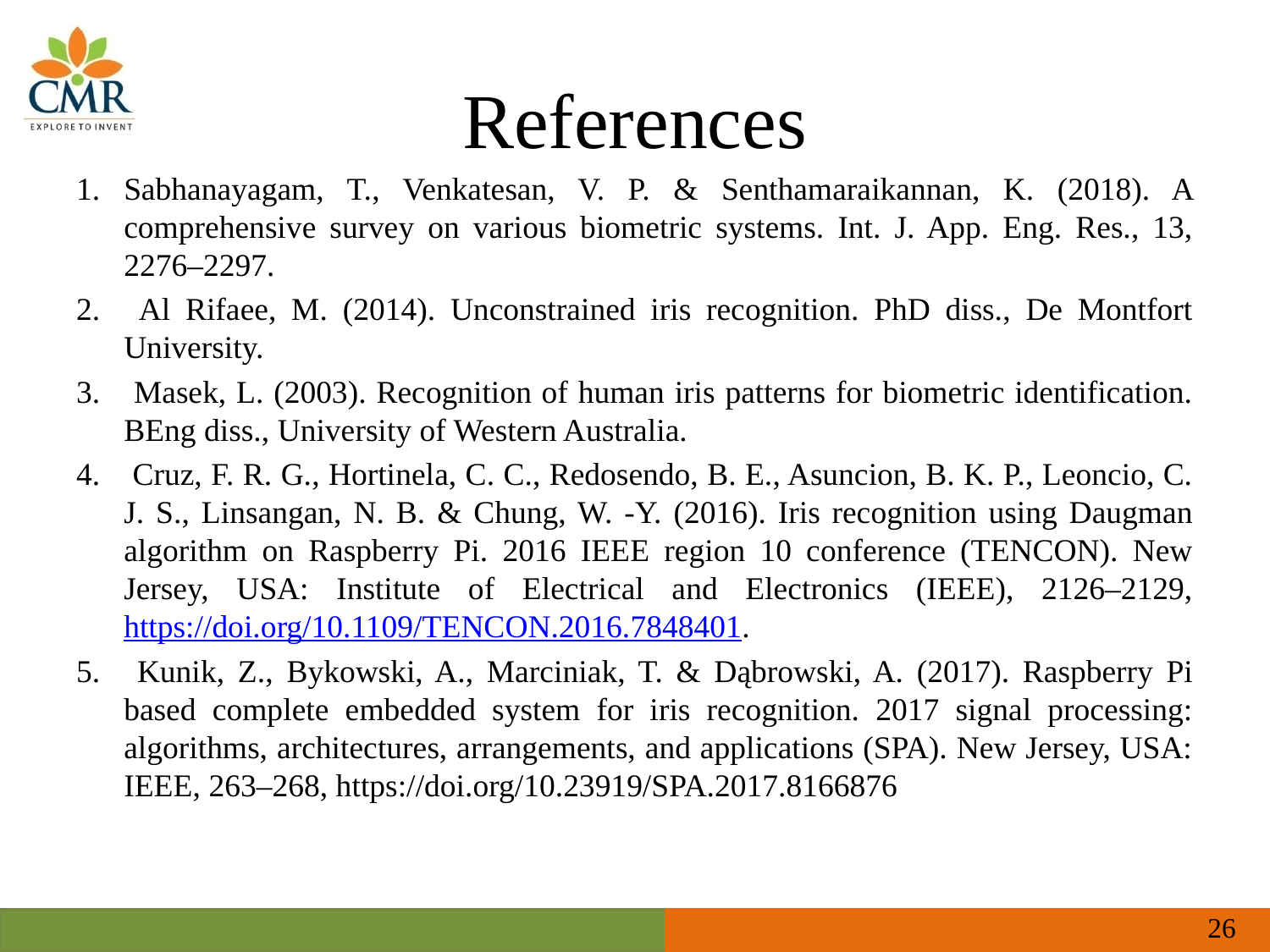

# References
Sabhanayagam, T., Venkatesan, V. P. & Senthamaraikannan, K. (2018). A comprehensive survey on various biometric systems. Int. J. App. Eng. Res., 13, 2276–2297.
 Al Rifaee, M. (2014). Unconstrained iris recognition. PhD diss., De Montfort University.
 Masek, L. (2003). Recognition of human iris patterns for biometric identification. BEng diss., University of Western Australia.
 Cruz, F. R. G., Hortinela, C. C., Redosendo, B. E., Asuncion, B. K. P., Leoncio, C. J. S., Linsangan, N. B. & Chung, W. -Y. (2016). Iris recognition using Daugman algorithm on Raspberry Pi. 2016 IEEE region 10 conference (TENCON). New Jersey, USA: Institute of Electrical and Electronics (IEEE), 2126–2129, https://doi.org/10.1109/TENCON.2016.7848401.
 Kunik, Z., Bykowski, A., Marciniak, T. & Dąbrowski, A. (2017). Raspberry Pi based complete embedded system for iris recognition. 2017 signal processing: algorithms, architectures, arrangements, and applications (SPA). New Jersey, USA: IEEE, 263–268, https://doi.org/10.23919/SPA.2017.8166876

26